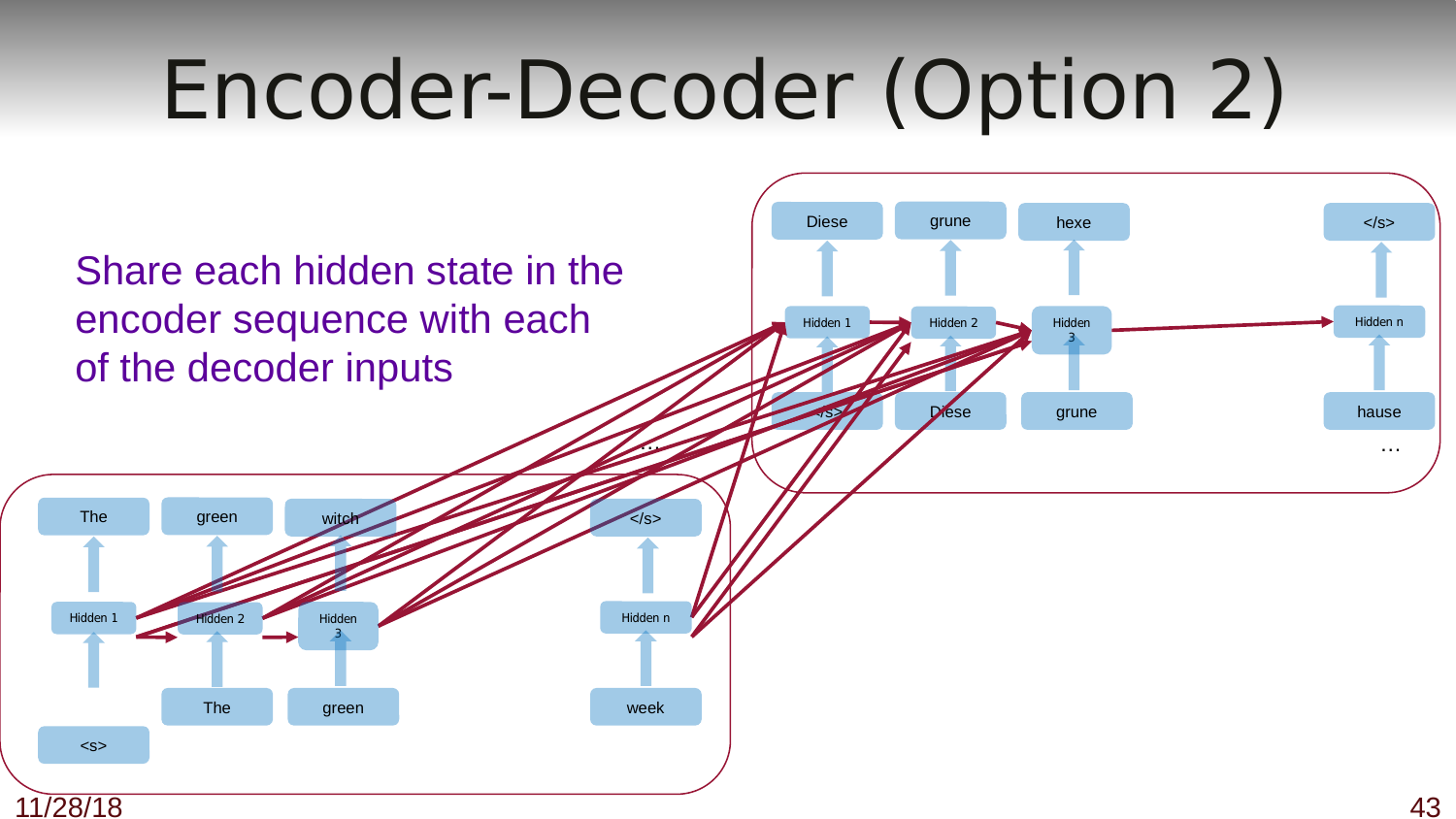

# Encoder-Decoder (Option 2)

grune
Diese
</s>
hexe

Hidden n
Hidden 1
Hidden 3
Hidden 2

Diese
grune
hause
</s>
Share each hidden state in the encoder sequence with each of the decoder inputs
…
…

green
The
witch
</s>

Hidden n
Hidden 1
Hidden 3
Hidden 2

The
green
week
<s>
11/28/18
43